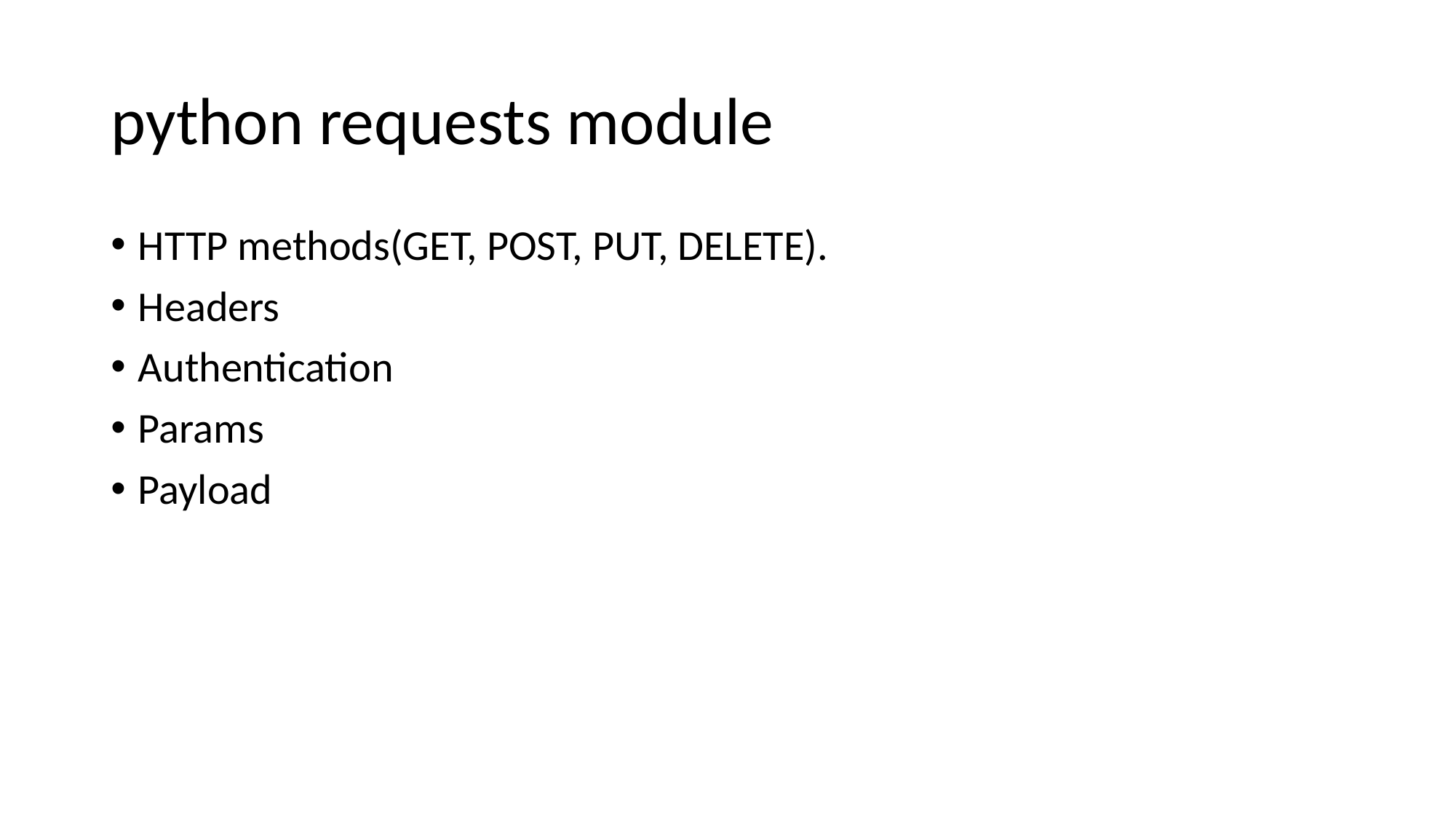

# python requests module
HTTP methods(GET, POST, PUT, DELETE).
Headers
Authentication
Params
Payload